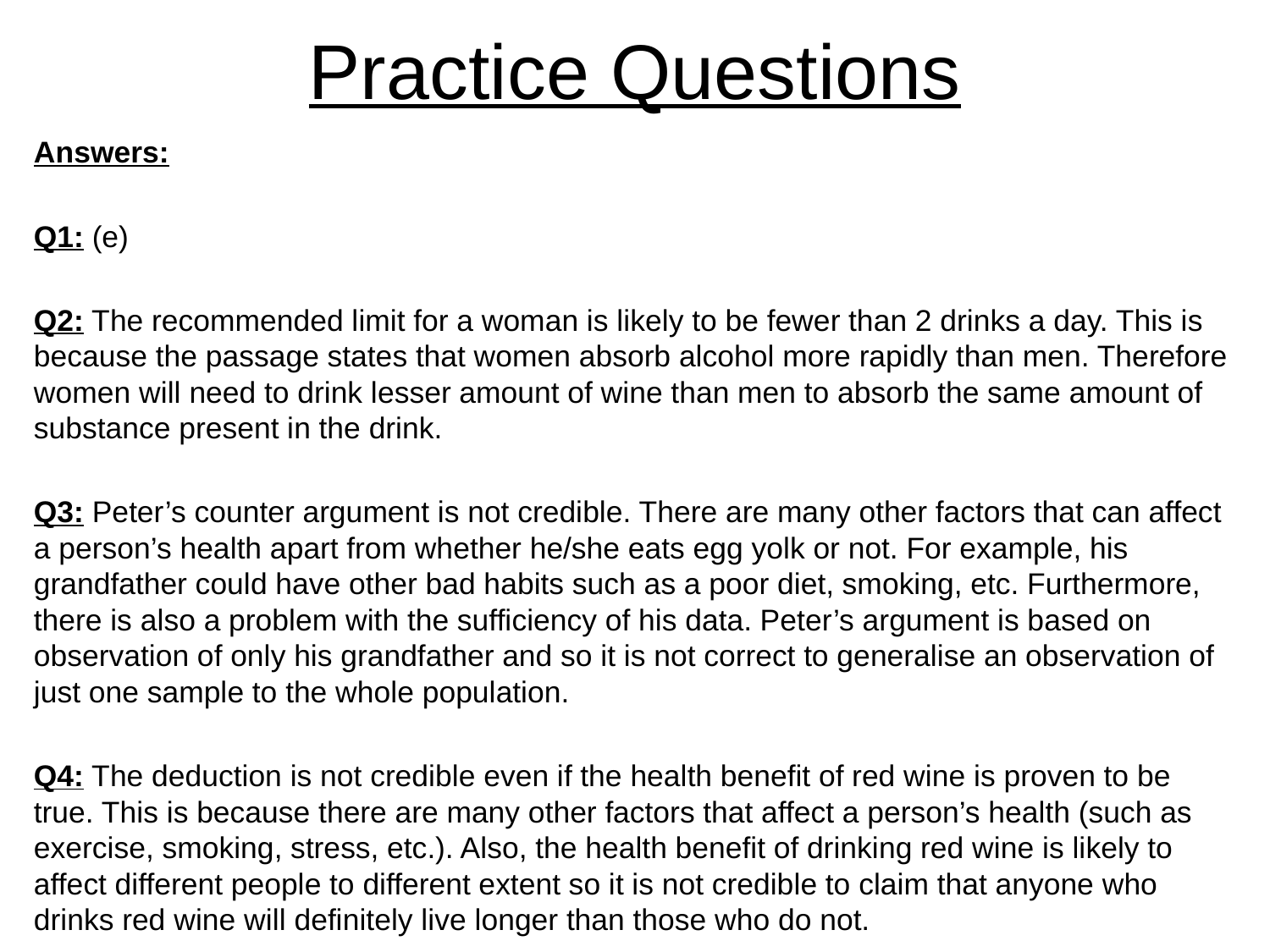

Practice Questions
Answers:

Q1: (e)

Q2: The recommended limit for a woman is likely to be fewer than 2 drinks a day. This is because the passage states that women absorb alcohol more rapidly than men. Therefore women will need to drink lesser amount of wine than men to absorb the same amount of substance present in the drink.

Q3: Peter’s counter argument is not credible. There are many other factors that can affect a person’s health apart from whether he/she eats egg yolk or not. For example, his grandfather could have other bad habits such as a poor diet, smoking, etc. Furthermore, there is also a problem with the sufficiency of his data. Peter’s argument is based on observation of only his grandfather and so it is not correct to generalise an observation of just one sample to the whole population.

Q4: The deduction is not credible even if the health benefit of red wine is proven to be true. This is because there are many other factors that affect a person’s health (such as exercise, smoking, stress, etc.). Also, the health benefit of drinking red wine is likely to affect different people to different extent so it is not credible to claim that anyone who drinks red wine will definitely live longer than those who do not.